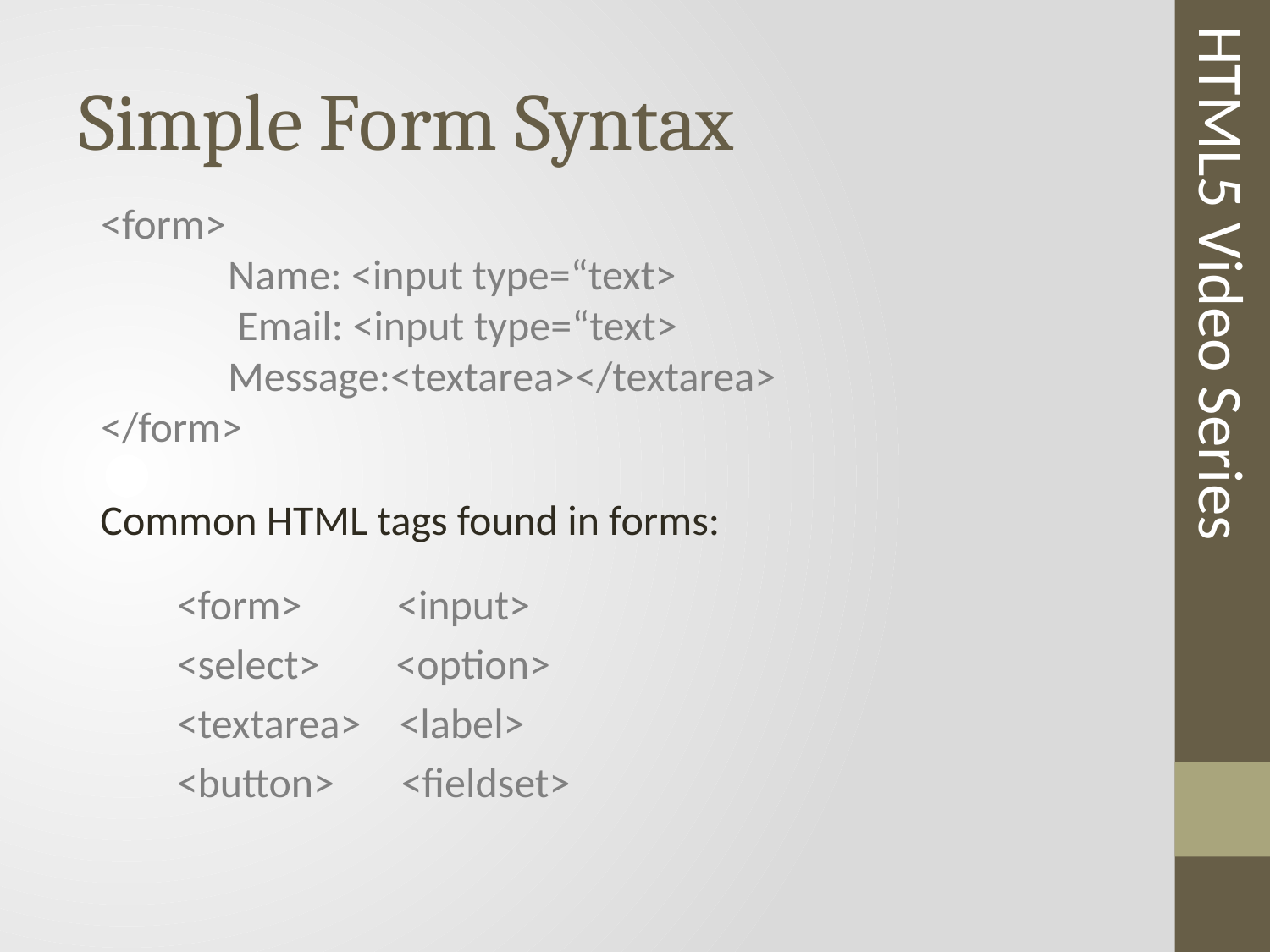

# Simple Form Syntax
<form>
	Name: <input type=“text>
	 Email: <input type=“text>
	Message:<textarea></textarea>
</form>
HTML5 Video Series
Common HTML tags found in forms:
<form>          <input>
<select>        <option>
<textarea>    <label>
<button>       <fieldset>